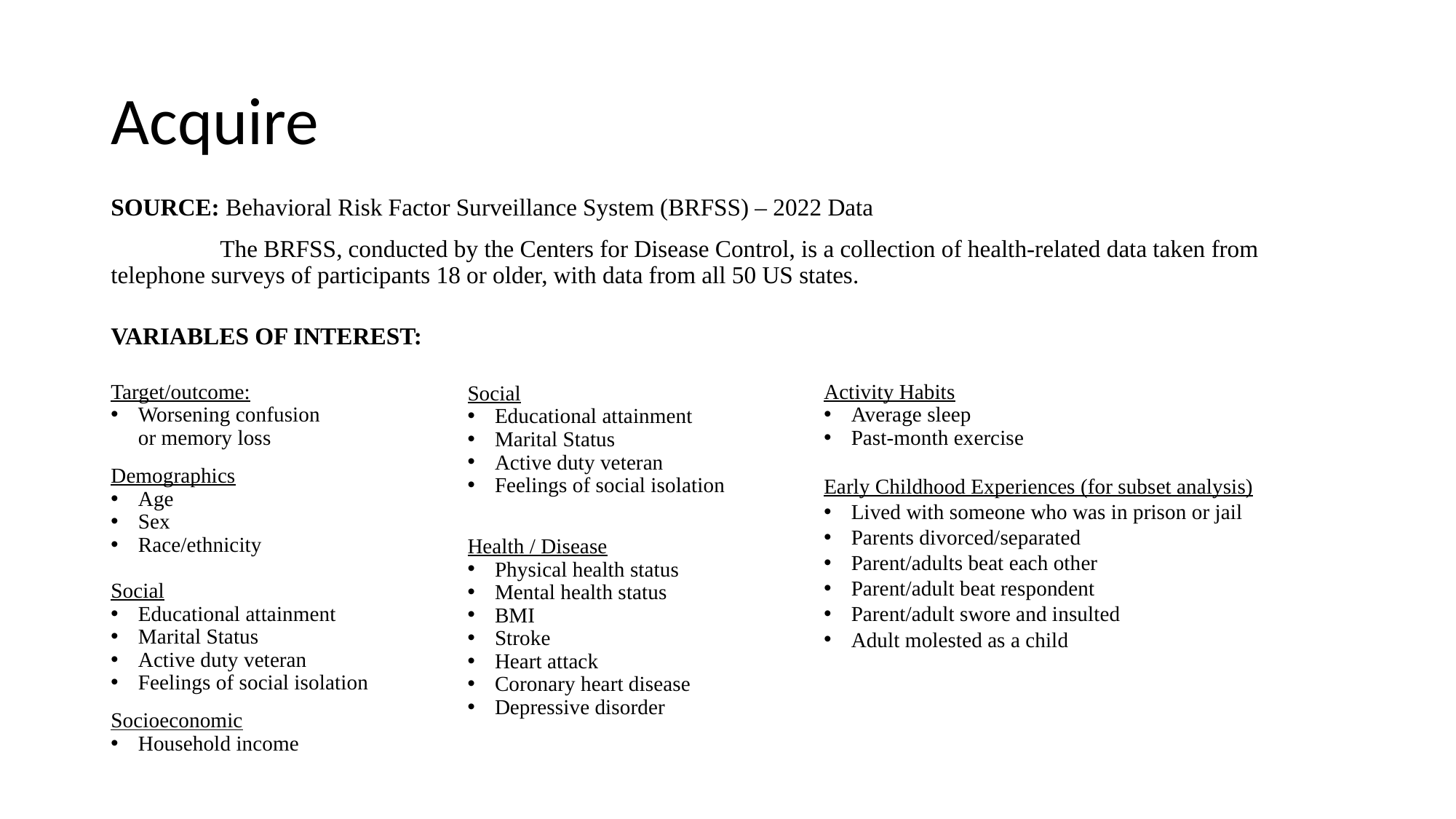

# Acquire
SOURCE: Behavioral Risk Factor Surveillance System (BRFSS) – 2022 Data
	The BRFSS, conducted by the Centers for Disease Control, is a collection of health-related data taken from 	telephone surveys of participants 18 or older, with data from all 50 US states.
VARIABLES OF INTEREST:
Target/outcome:
Worsening confusion
or memory loss
Demographics
Age
Sex
Race/ethnicity

Social
Educational attainment
Marital Status
Active duty veteran
Feelings of social isolation
Socioeconomic
Household income
Activity Habits
Average sleep
Past-month exercise

Early Childhood Experiences (for subset analysis)
Lived with someone who was in prison or jail
Parents divorced/separated
Parent/adults beat each other
Parent/adult beat respondent
Parent/adult swore and insulted
Adult molested as a child
Social
Educational attainment
Marital Status
Active duty veteran
Feelings of social isolation

Health / Disease
Physical health status
Mental health status
BMI
Stroke
Heart attack
Coronary heart disease
Depressive disorder